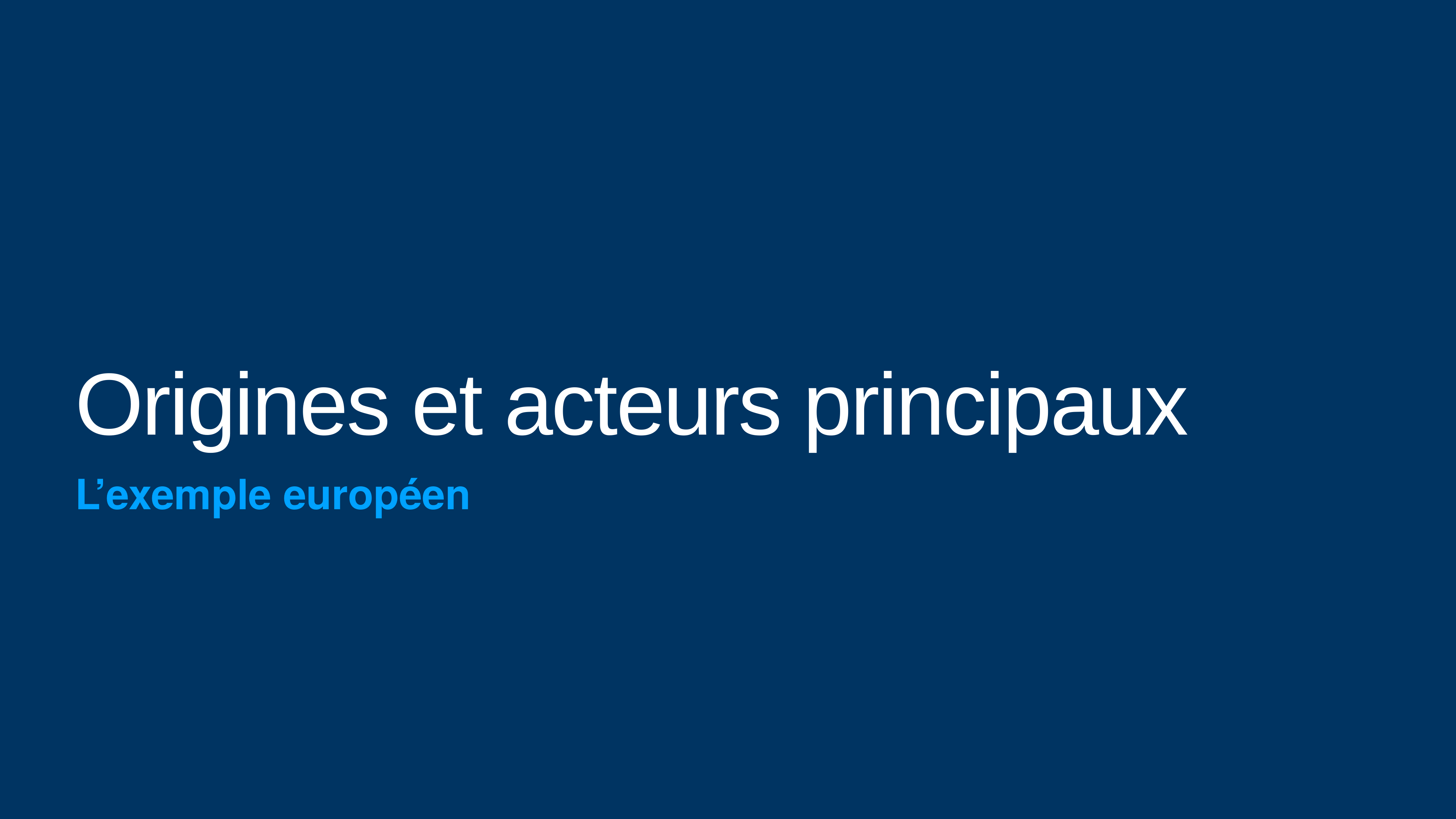

# Origines et acteurs principaux
L’exemple européen